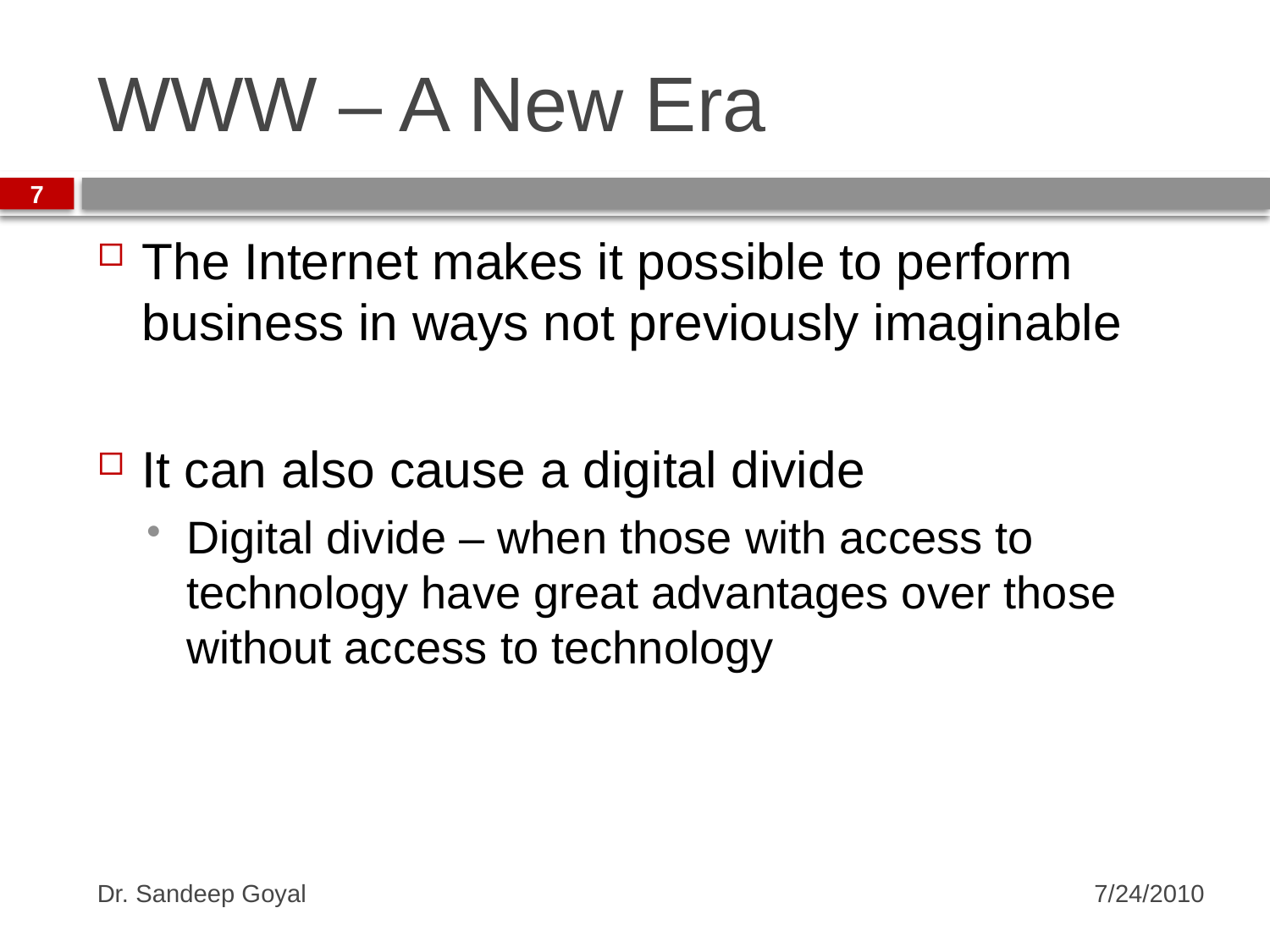

# WWW – A New Era
7
The Internet makes it possible to perform business in ways not previously imaginable

It can also cause a digital divide
Digital divide – when those with access to technology have great advantages over those without access to technology

Dr. Sandeep Goyal
7/24/2010